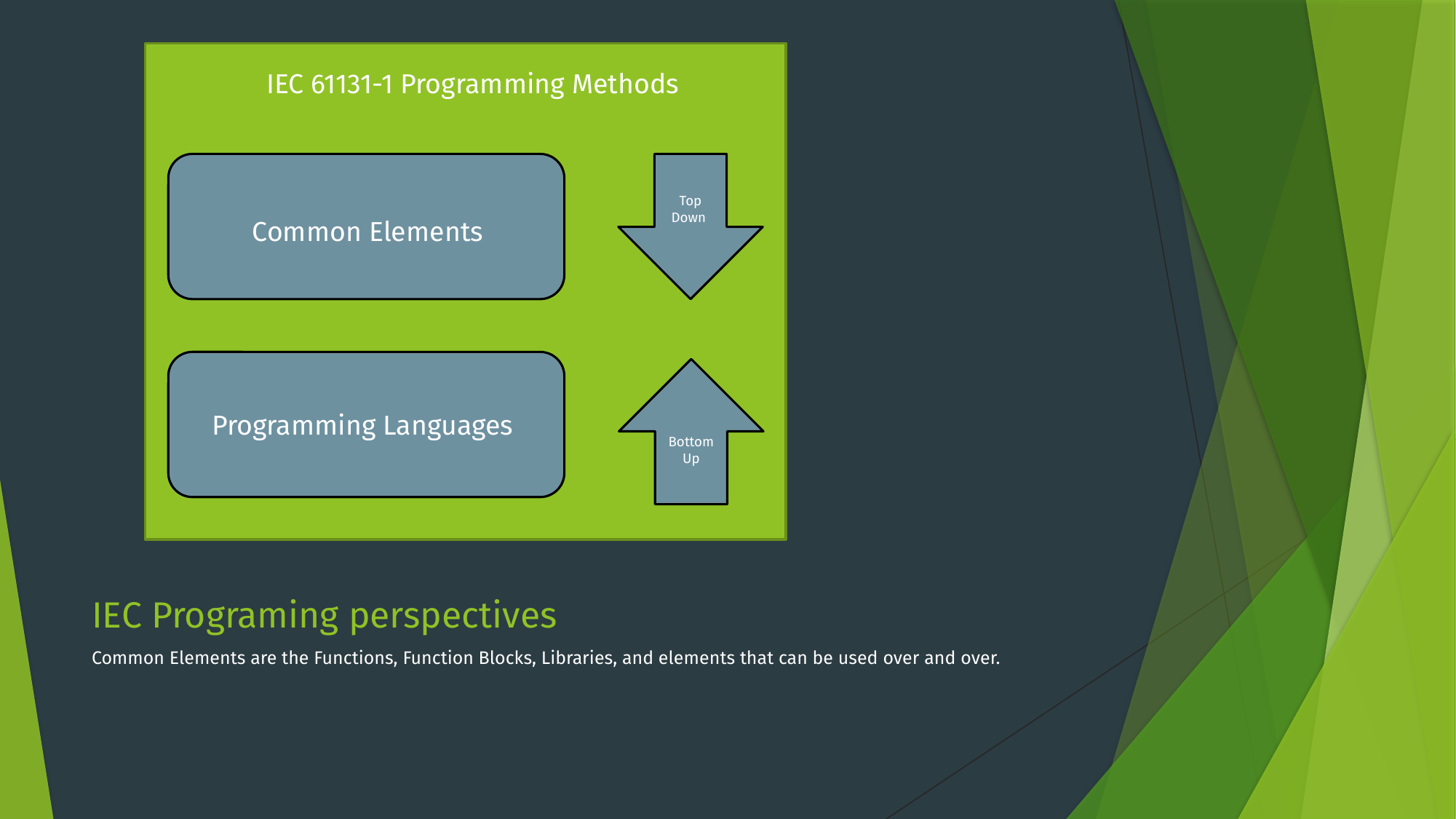

IEC 61131-1 Programming Methods
Top Down

Common Elements

Bottom Up
Programming Languages

# IEC Programing perspectives
Common Elements are the Functions, Function Blocks, Libraries, and elements that can be used over and over.